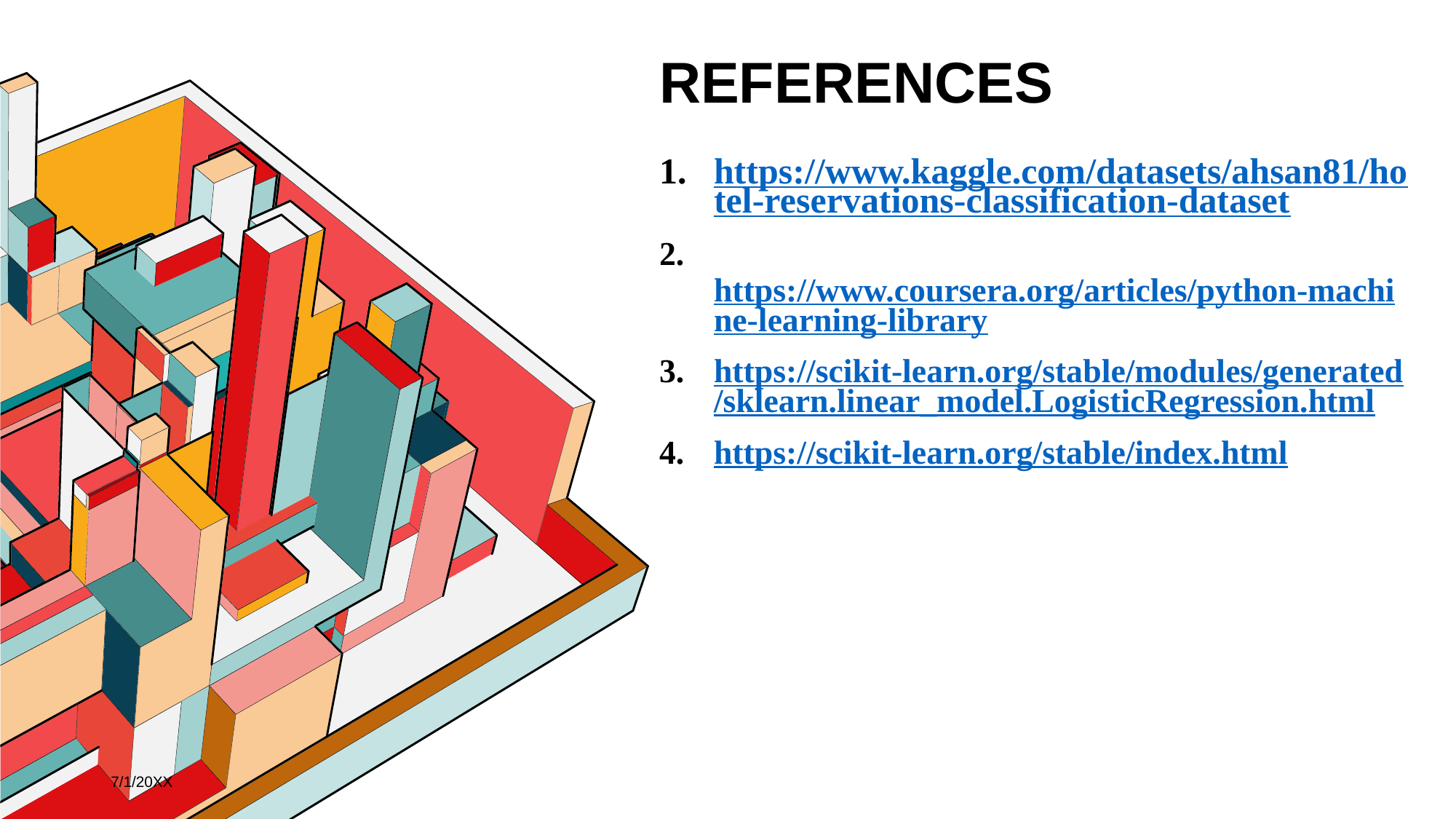

# references
https://www.kaggle.com/datasets/ahsan81/hotel-reservations-classification-dataset
 https://www.coursera.org/articles/python-machine-learning-library
https://scikit-learn.org/stable/modules/generated/sklearn.linear_model.LogisticRegression.html
https://scikit-learn.org/stable/index.html

7/1/20XX